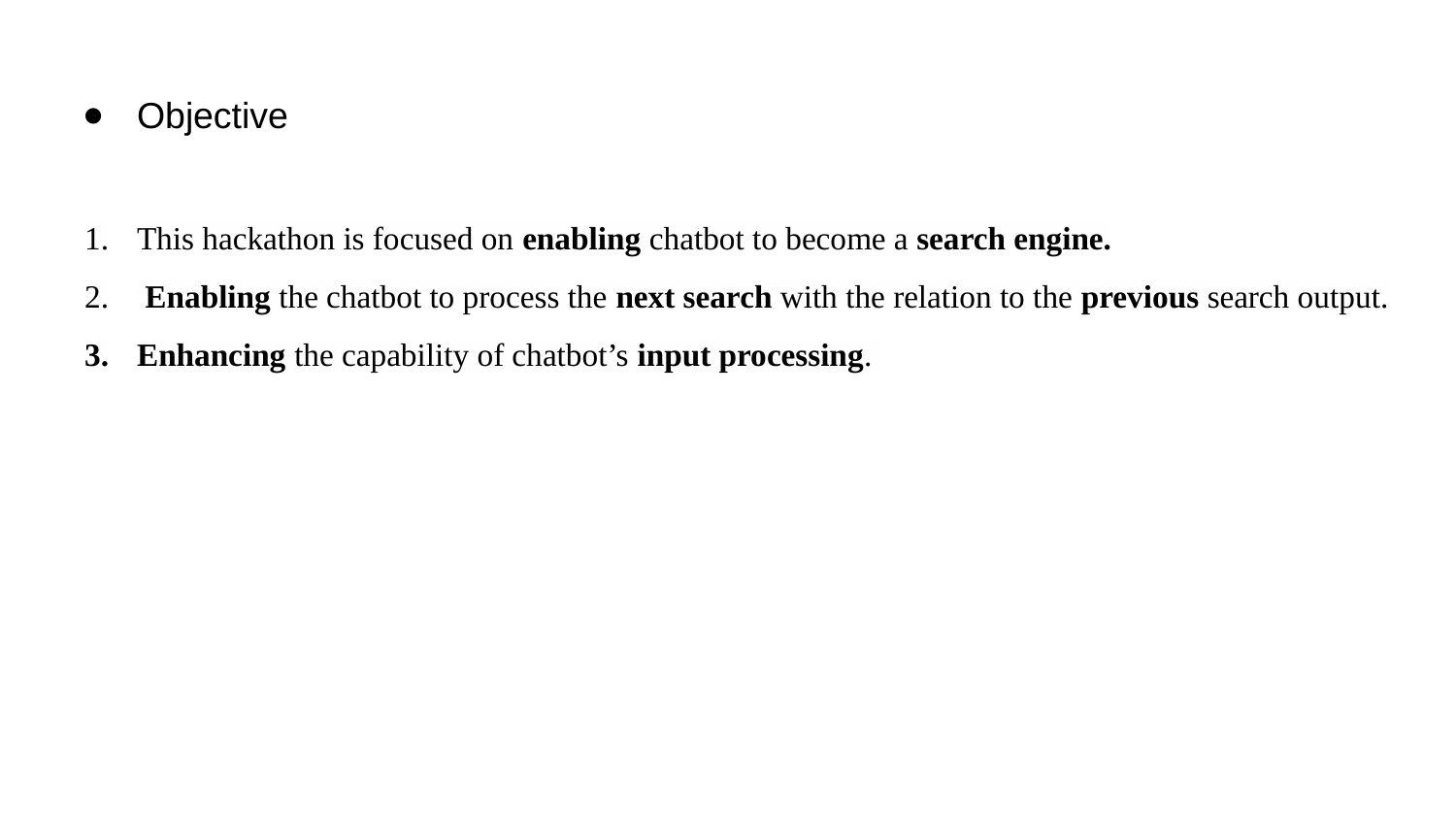

# Objective

This hackathon is focused on enabling chatbot to become a search engine.
 Enabling the chatbot to process the next search with the relation to the previous search output.
Enhancing the capability of chatbot’s input processing.